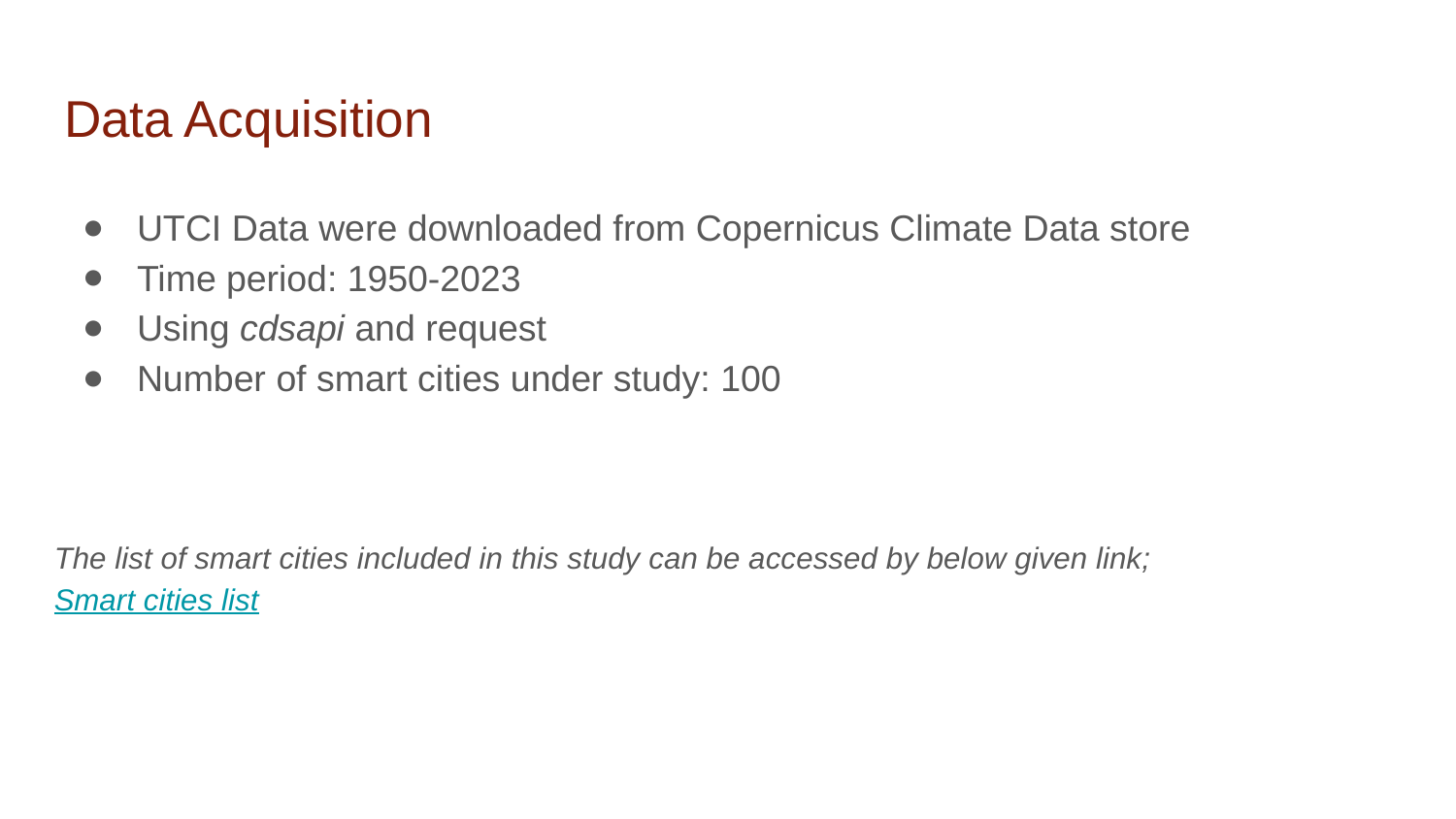

# Data Acquisition
UTCI Data were downloaded from Copernicus Climate Data store
Time period: 1950-2023
Using cdsapi and request
Number of smart cities under study: 100
The list of smart cities included in this study can be accessed by below given link;
Smart cities list